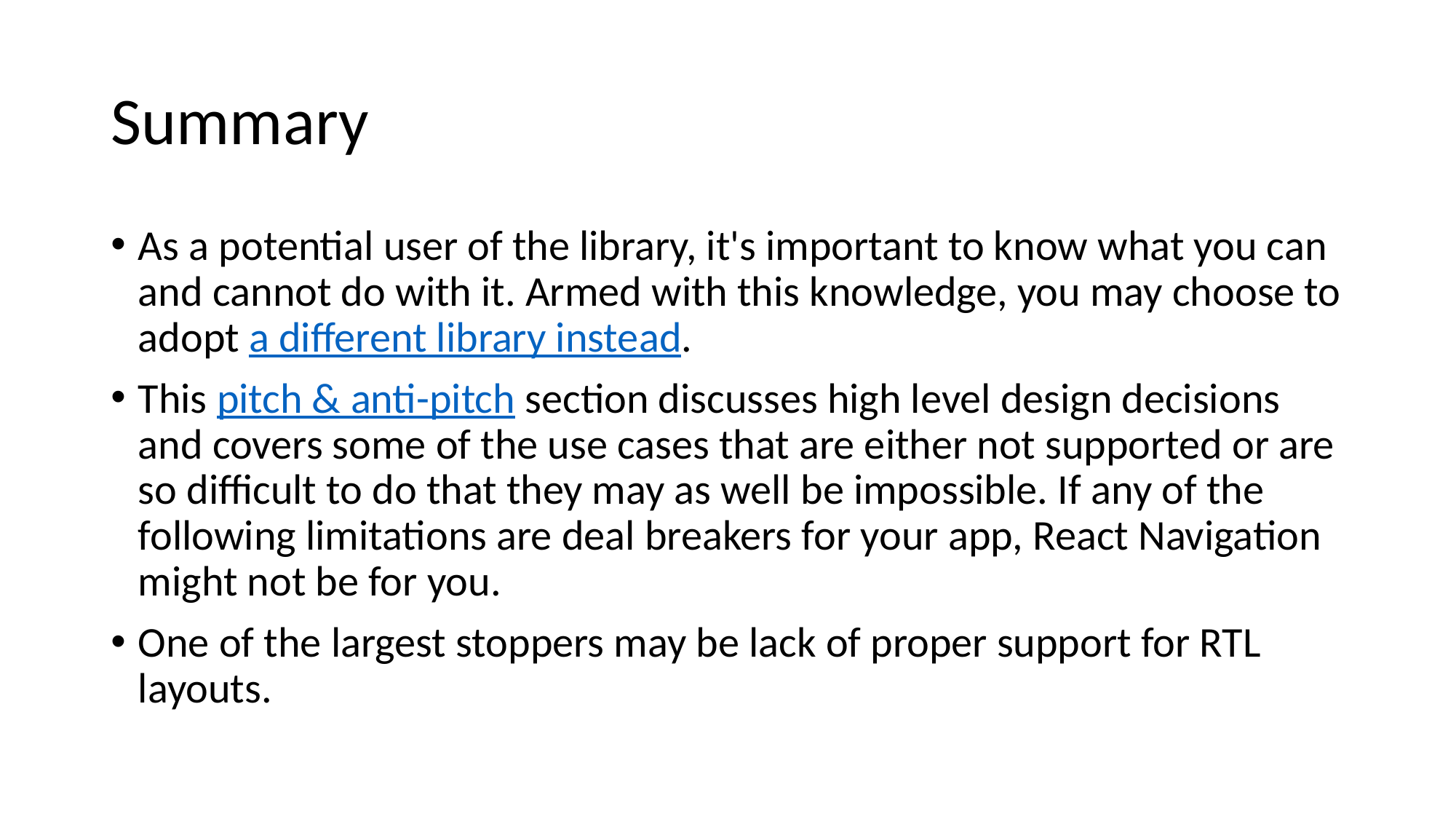

# Summary
As a potential user of the library, it's important to know what you can and cannot do with it. Armed with this knowledge, you may choose to adopt a different library instead.
This pitch & anti-pitch section discusses high level design decisions and covers some of the use cases that are either not supported or are so difficult to do that they may as well be impossible. If any of the following limitations are deal breakers for your app, React Navigation might not be for you.
One of the largest stoppers may be lack of proper support for RTL layouts.